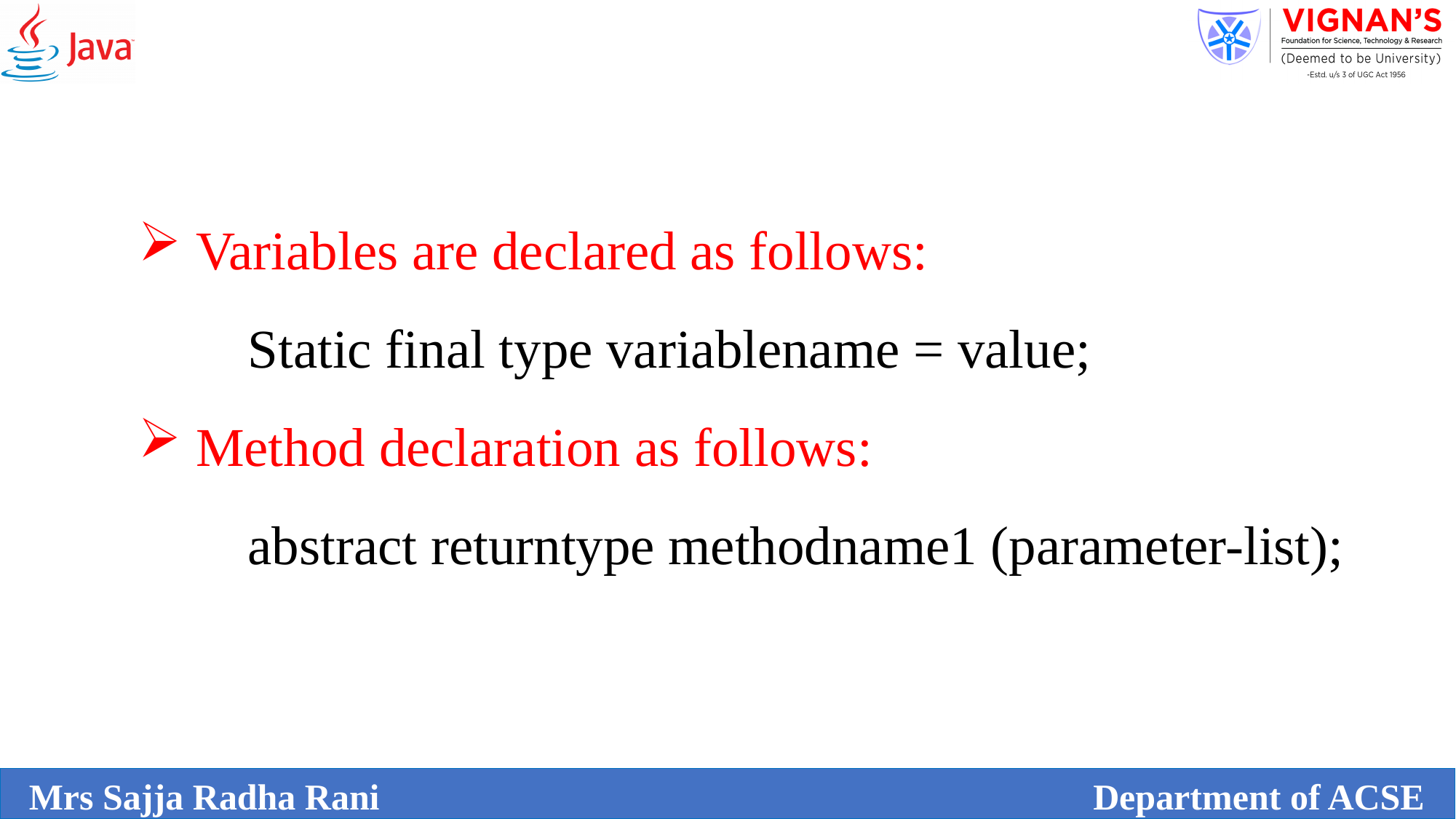

Variables are declared as follows:
	Static final type variablename = value;
 Method declaration as follows:
	abstract returntype methodname1 (parameter-list);